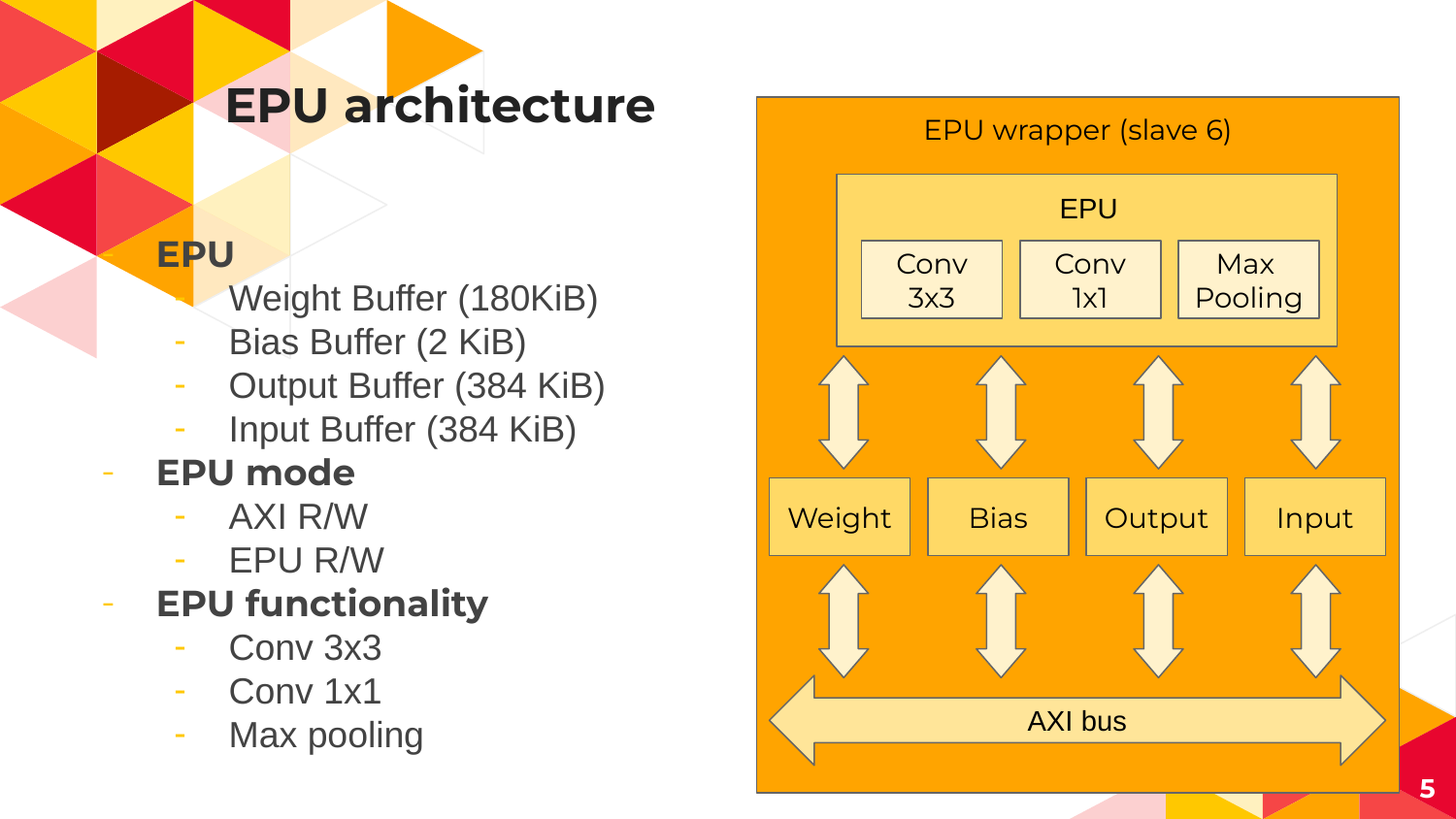

# EPU architecture
EPU wrapper (slave 6)

EPU
EPU
Weight Buffer (180KiB)
Bias Buffer (2 KiB)
Output Buffer (384 KiB)
Input Buffer (384 KiB)
EPU mode
AXI R/W
EPU R/W
EPU functionality
Conv 3x3
Conv 1x1
Max pooling
Conv 3x3
Conv 1x1
Max
Pooling

Weight
Bias
Output
Input

AXI bus
5